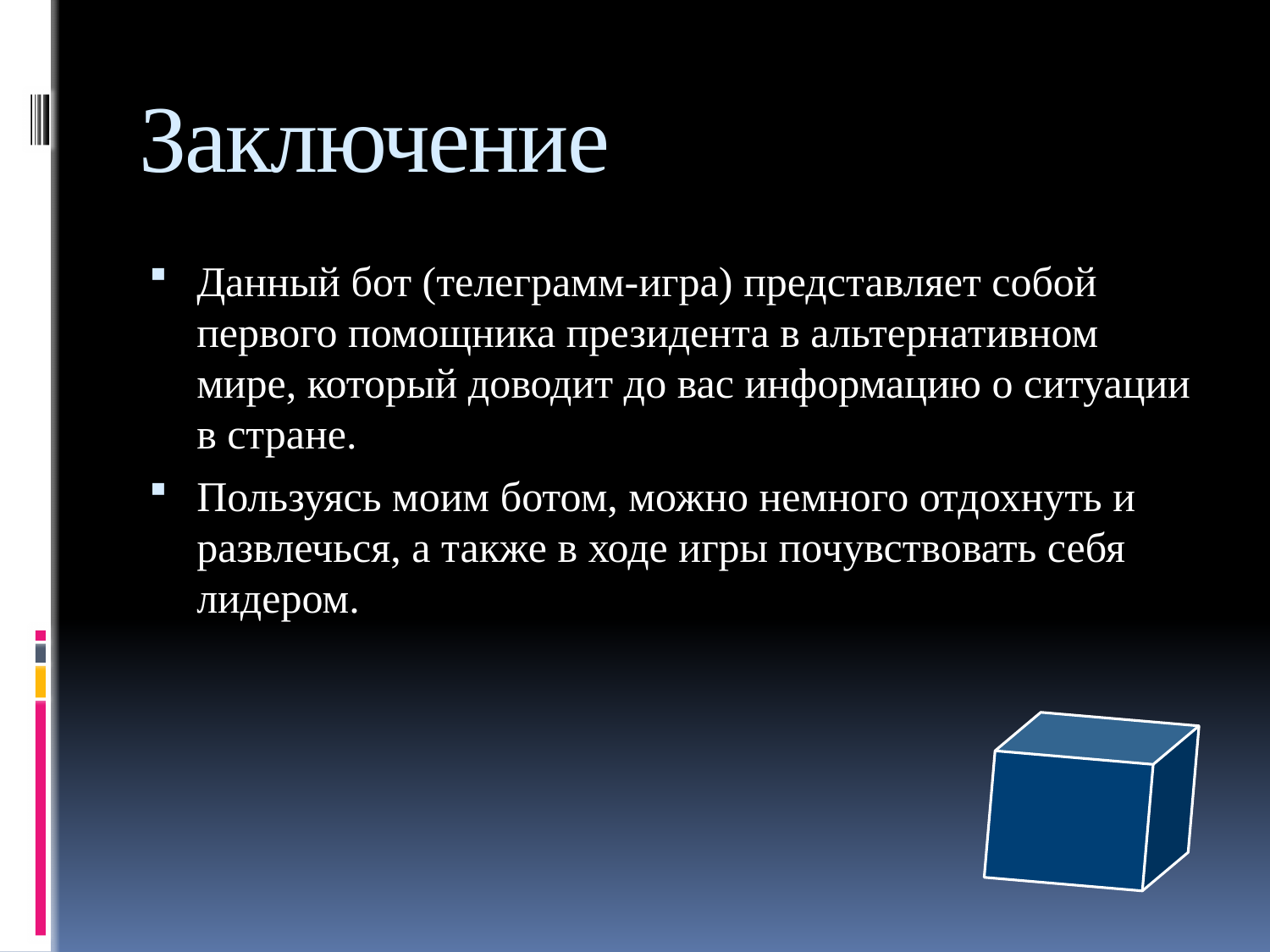

# Заключение
Данный бот (телеграмм-игра) представляет собой первого помощника президента в альтернативном мире, который доводит до вас информацию о ситуации в стране.
Пользуясь моим ботом, можно немного отдохнуть и развлечься, а также в ходе игры почувствовать себя лидером.